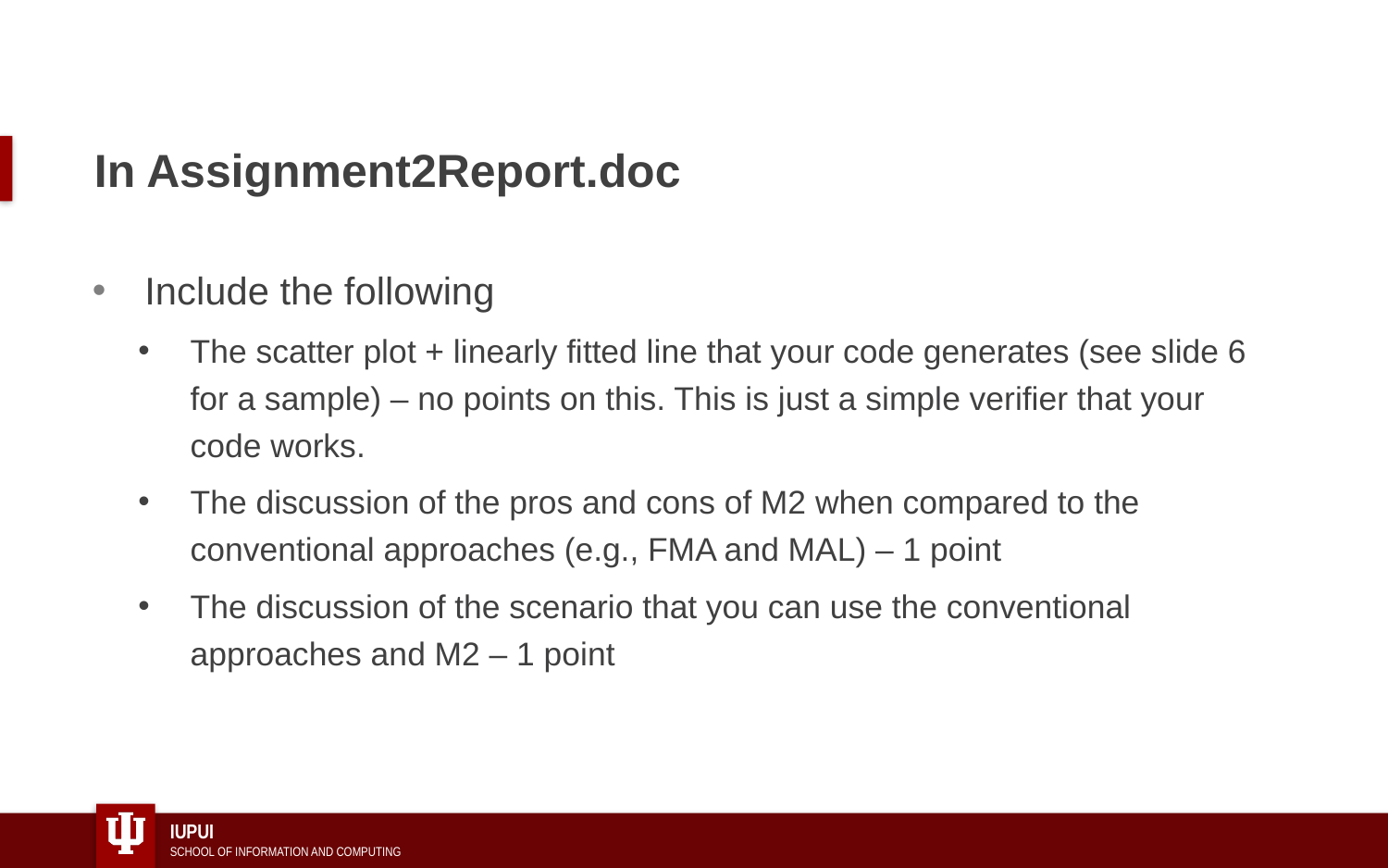

# In Assignment2Report.doc
Include the following
The scatter plot + linearly fitted line that your code generates (see slide 6 for a sample) – no points on this. This is just a simple verifier that your code works.
The discussion of the pros and cons of M2 when compared to the conventional approaches (e.g., FMA and MAL) – 1 point
The discussion of the scenario that you can use the conventional approaches and M2 – 1 point